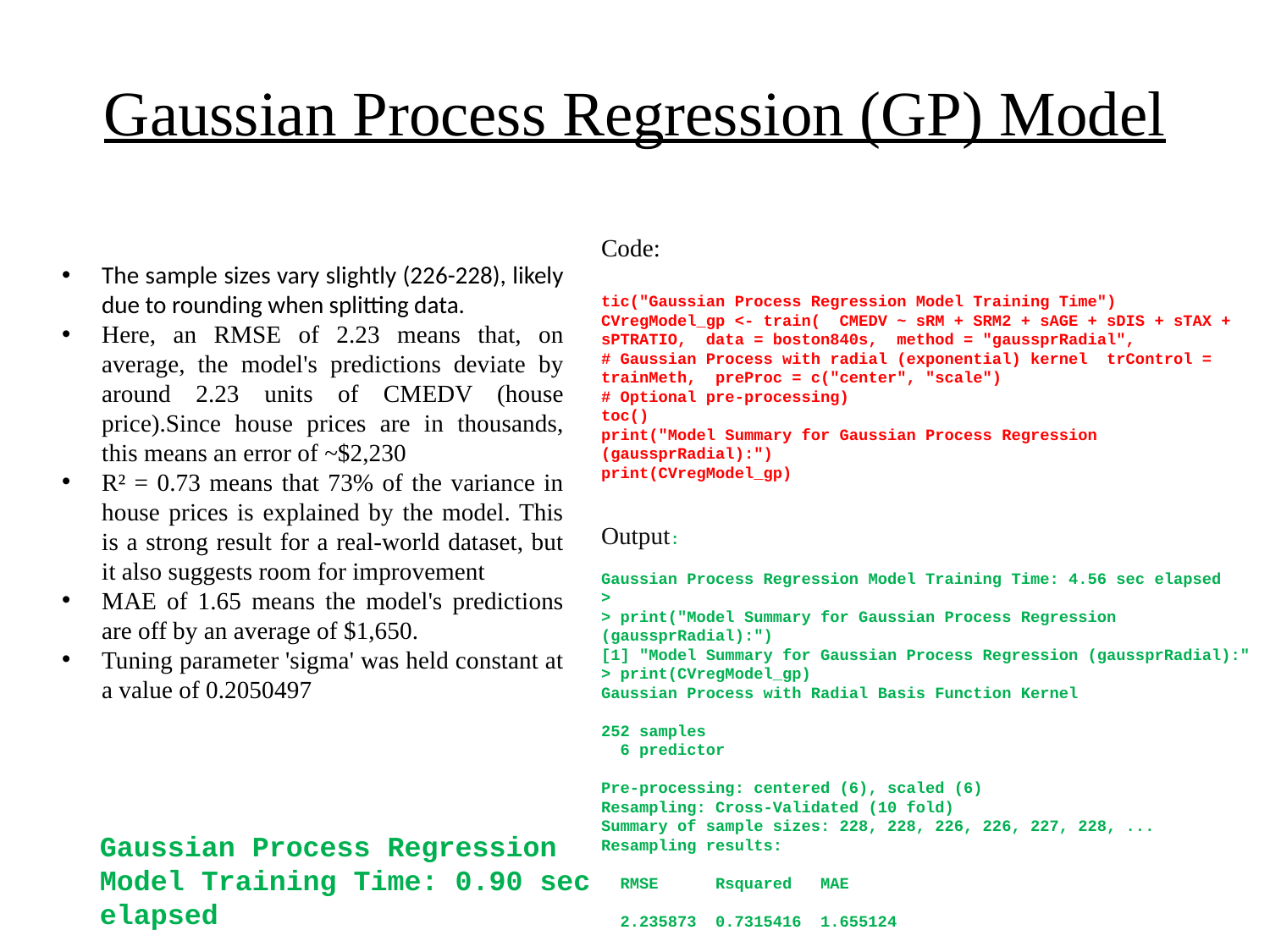

# Gaussian Process Regression (GP) Model
Code:

tic("Gaussian Process Regression Model Training Time")
CVregModel_gp <- train(  CMEDV ~ sRM + SRM2 + sAGE + sDIS + sTAX + sPTRATIO,  data = boston840s,  method = "gaussprRadial",
# Gaussian Process with radial (exponential) kernel  trControl = trainMeth,  preProc = c("center", "scale")
# Optional pre-processing)
toc()
print("Model Summary for Gaussian Process Regression (gaussprRadial):")
print(CVregModel_gp)

Output:

Gaussian Process Regression Model Training Time: 4.56 sec elapsed
>
> print("Model Summary for Gaussian Process Regression (gaussprRadial):")
[1] "Model Summary for Gaussian Process Regression (gaussprRadial):"
> print(CVregModel_gp)
Gaussian Process with Radial Basis Function Kernel

252 samples
  6 predictor

Pre-processing: centered (6), scaled (6)
Resampling: Cross-Validated (10 fold)
Summary of sample sizes: 228, 228, 226, 226, 227, 228, ...
Resampling results:

  RMSE      Rsquared   MAE

  2.235873  0.7315416  1.655124
The sample sizes vary slightly (226-228), likely due to rounding when splitting data.
Here, an RMSE of 2.23 means that, on average, the model's predictions deviate by around 2.23 units of CMEDV (house price).Since house prices are in thousands, this means an error of ~$2,230
R² = 0.73 means that 73% of the variance in house prices is explained by the model. This is a strong result for a real-world dataset, but it also suggests room for improvement
MAE of 1.65 means the model's predictions are off by an average of $1,650.
Tuning parameter 'sigma' was held constant at a value of 0.2050497

Gaussian Process Regression Model Training Time: 0.90 sec elapsed